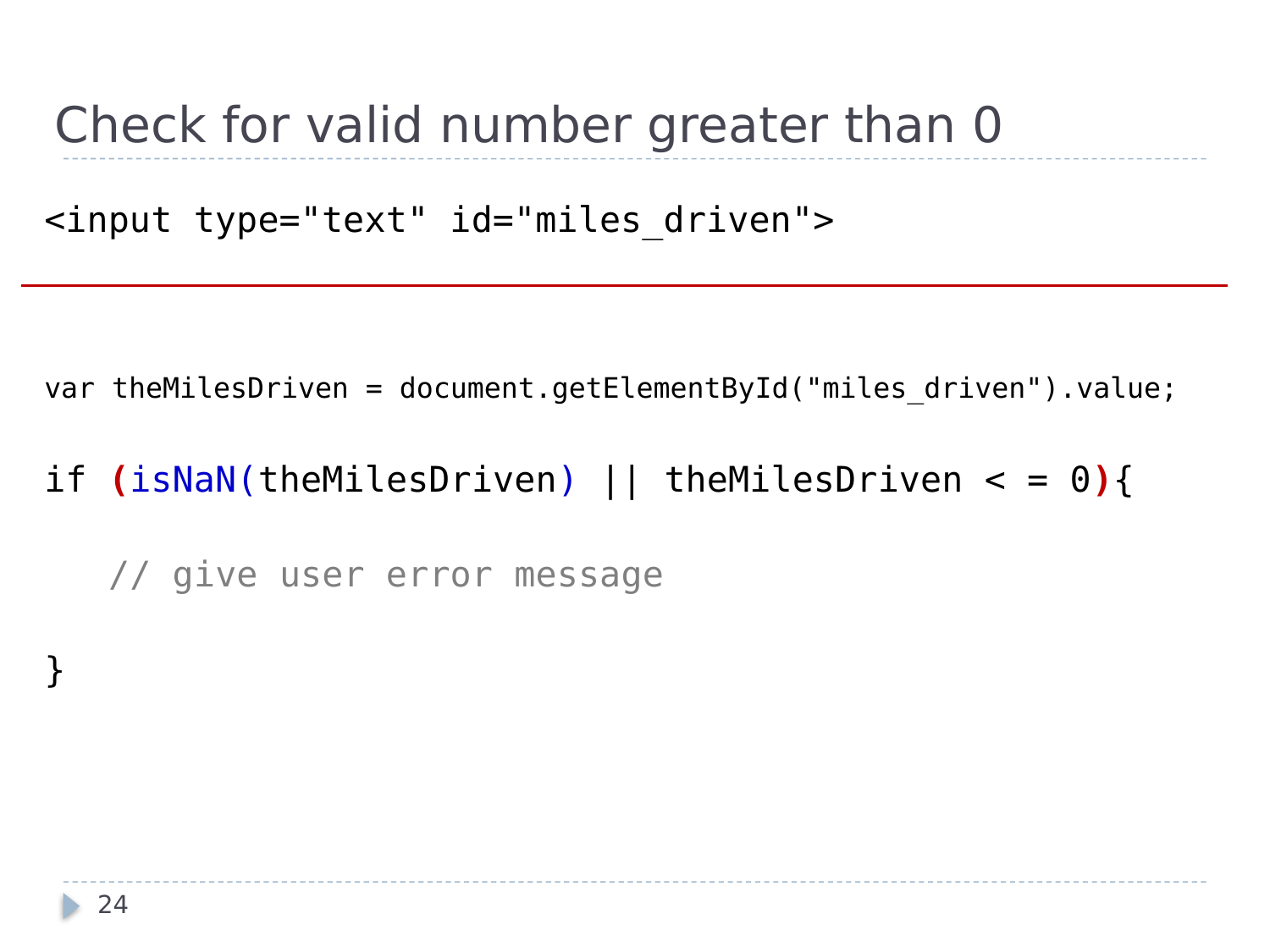

# Check for valid number greater than 0
<input type="text" id="miles_driven">

var theMilesDriven = document.getElementById("miles_driven").value;
if (isNaN(theMilesDriven) || theMilesDriven < = 0){
   // give user error message
}

24